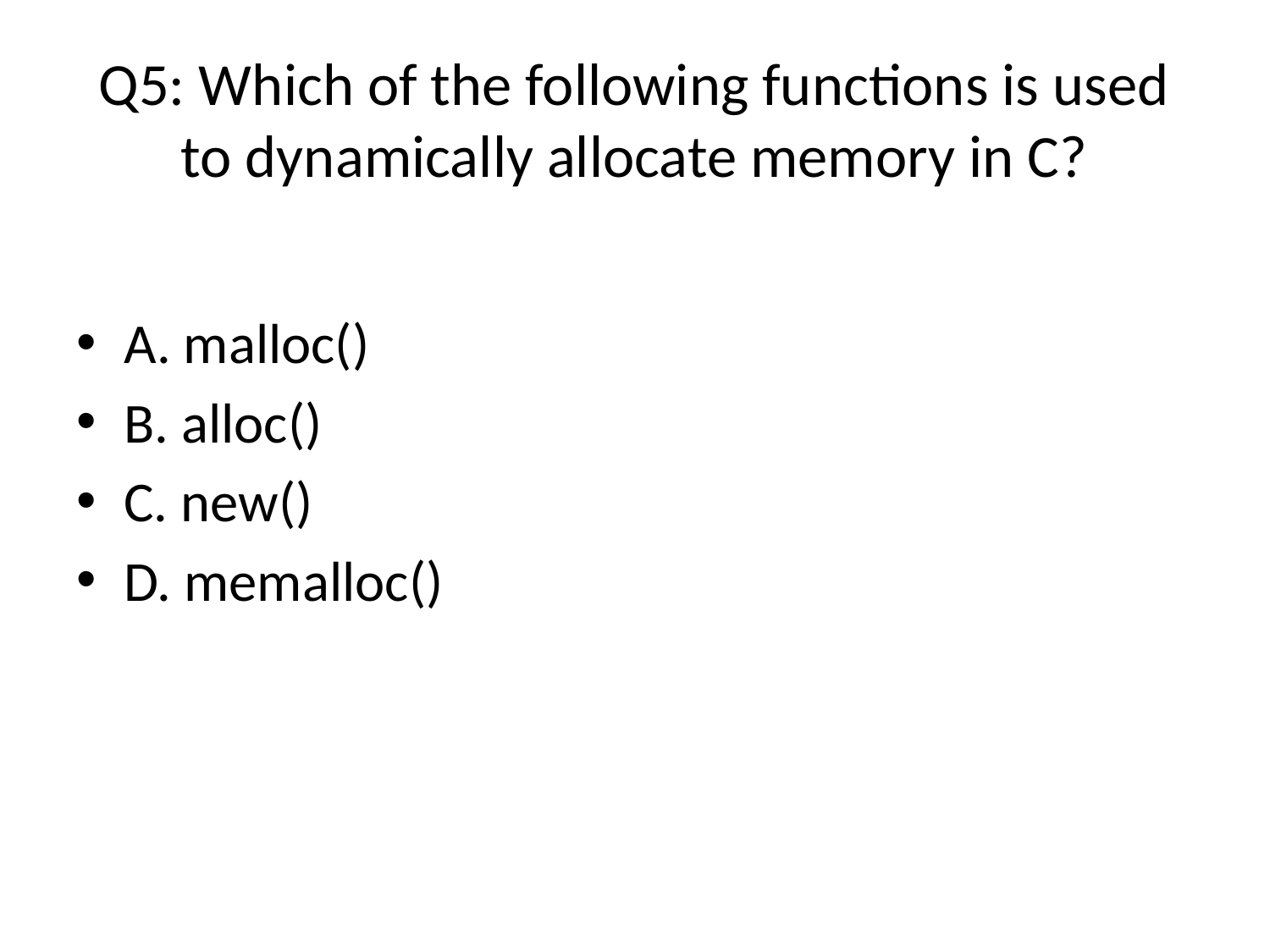

# Q5: Which of the following functions is used to dynamically allocate memory in C?

A. malloc() (Answer)
B. alloc()
C. new()
D. memalloc()